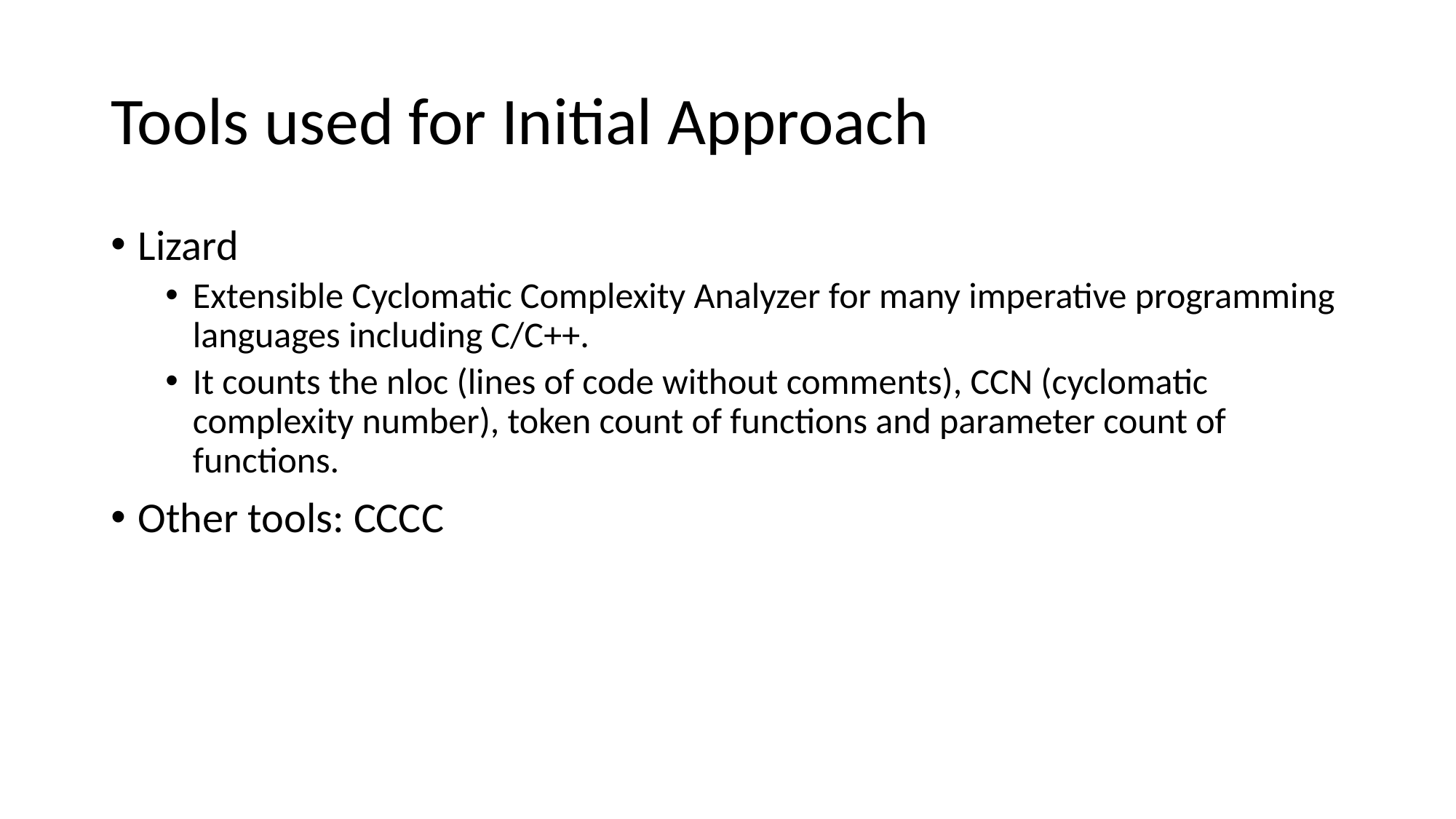

# Tools used for Initial Approach
Lizard
Extensible Cyclomatic Complexity Analyzer for many imperative programming languages including C/C++.
It counts the nloc (lines of code without comments), CCN (cyclomatic complexity number), token count of functions and parameter count of functions.
Other tools: CCCC